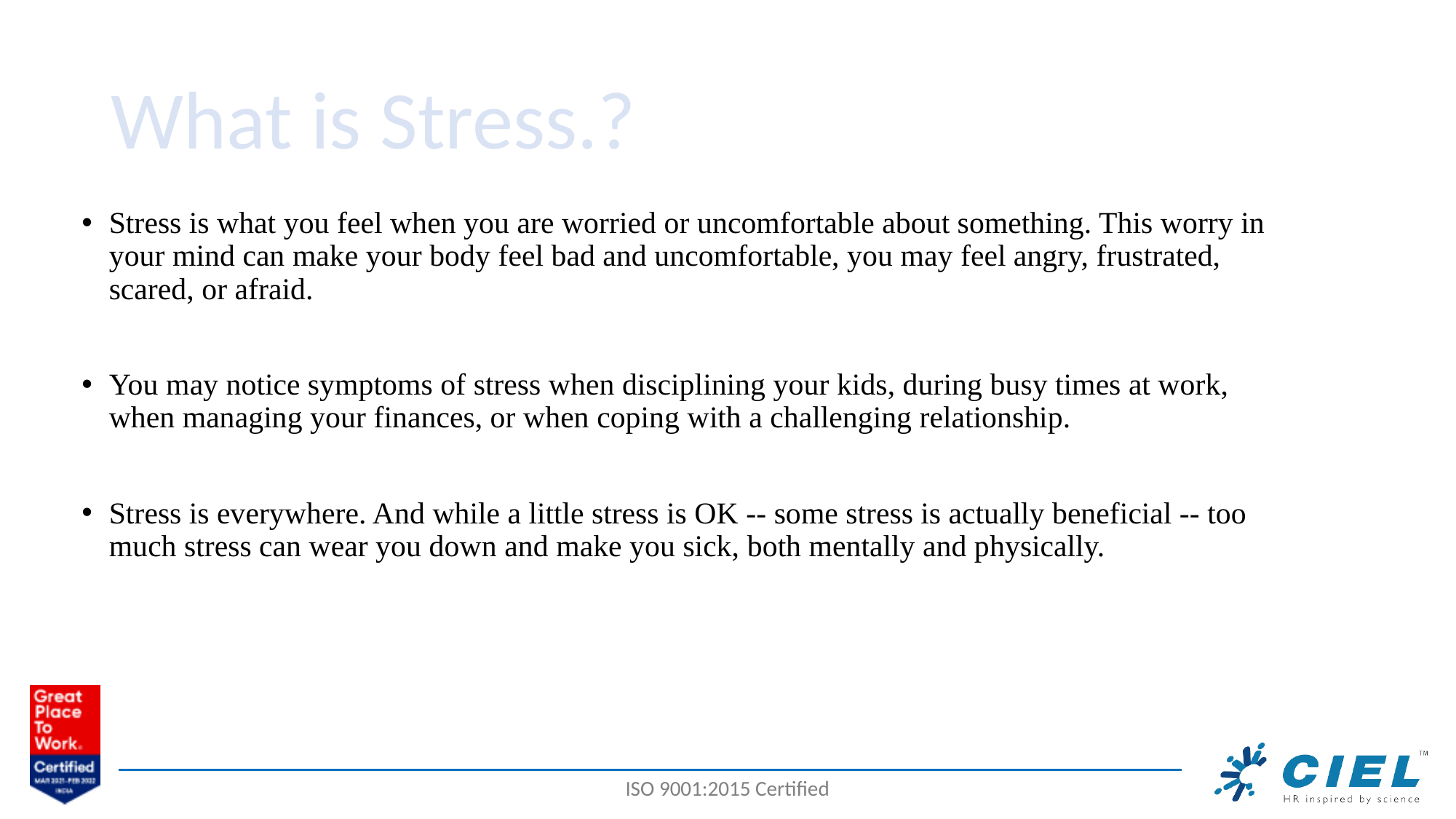

# What is Stress.?
Stress is what you feel when you are worried or uncomfortable about something. This worry in your mind can make your body feel bad and uncomfortable, you may feel angry, frustrated, scared, or afraid.

You may notice symptoms of stress when disciplining your kids, during busy times at work, when managing your finances, or when coping with a challenging relationship.

Stress is everywhere. And while a little stress is OK -- some stress is actually beneficial -- too much stress can wear you down and make you sick, both mentally and physically.